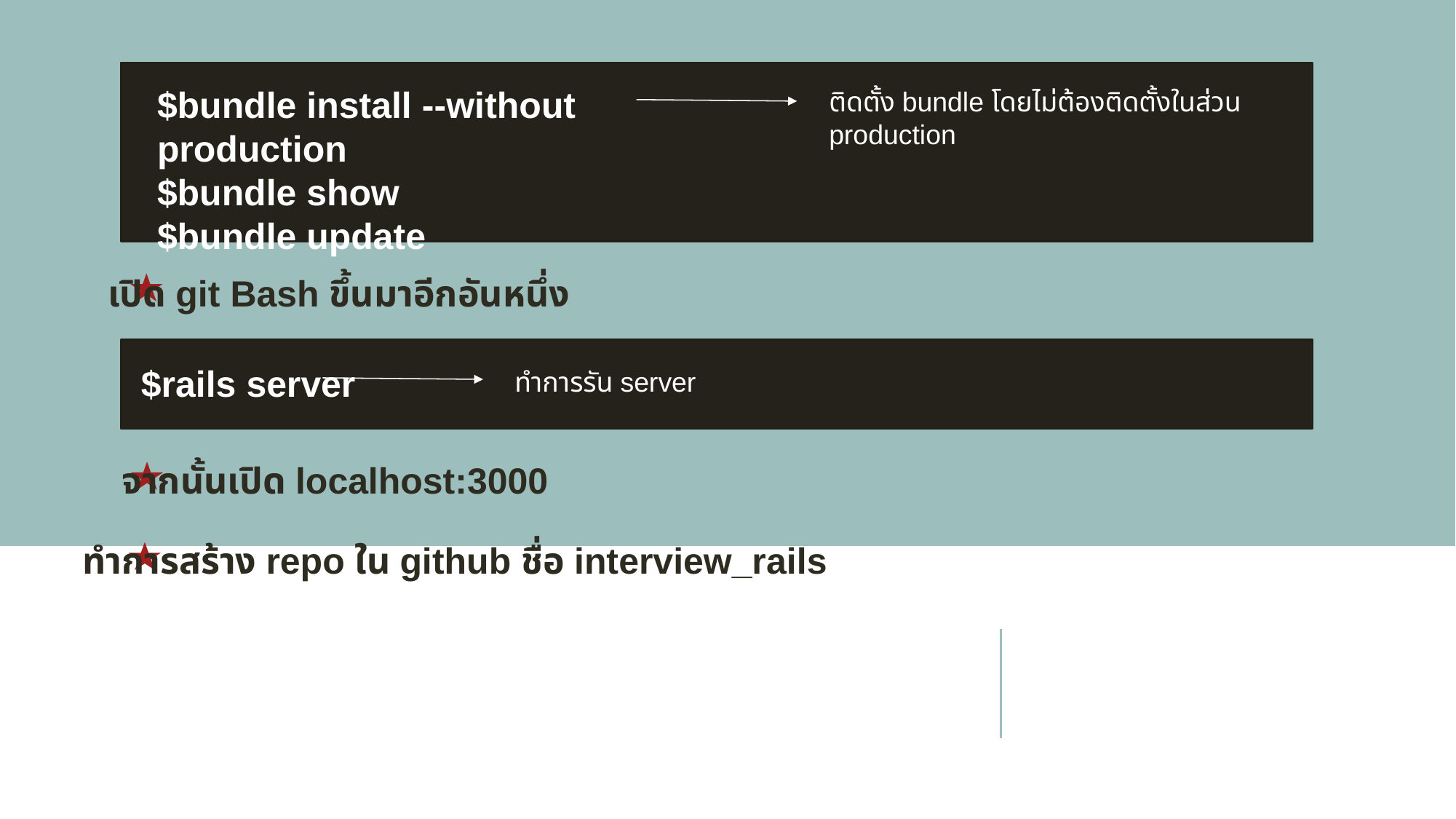

$bundle install --without production
$bundle show
$bundle update

ติดตั้ง bundle โดยไม่ต้องติดตั้งในส่วน production
เปิด git Bash ขึ้นมาอีกอันหนึ่ง

$rails server

ทำการรัน server
จากนั้นเปิด localhost:3000

ทำการสร้าง repo ใน github ชื่อ interview_rails